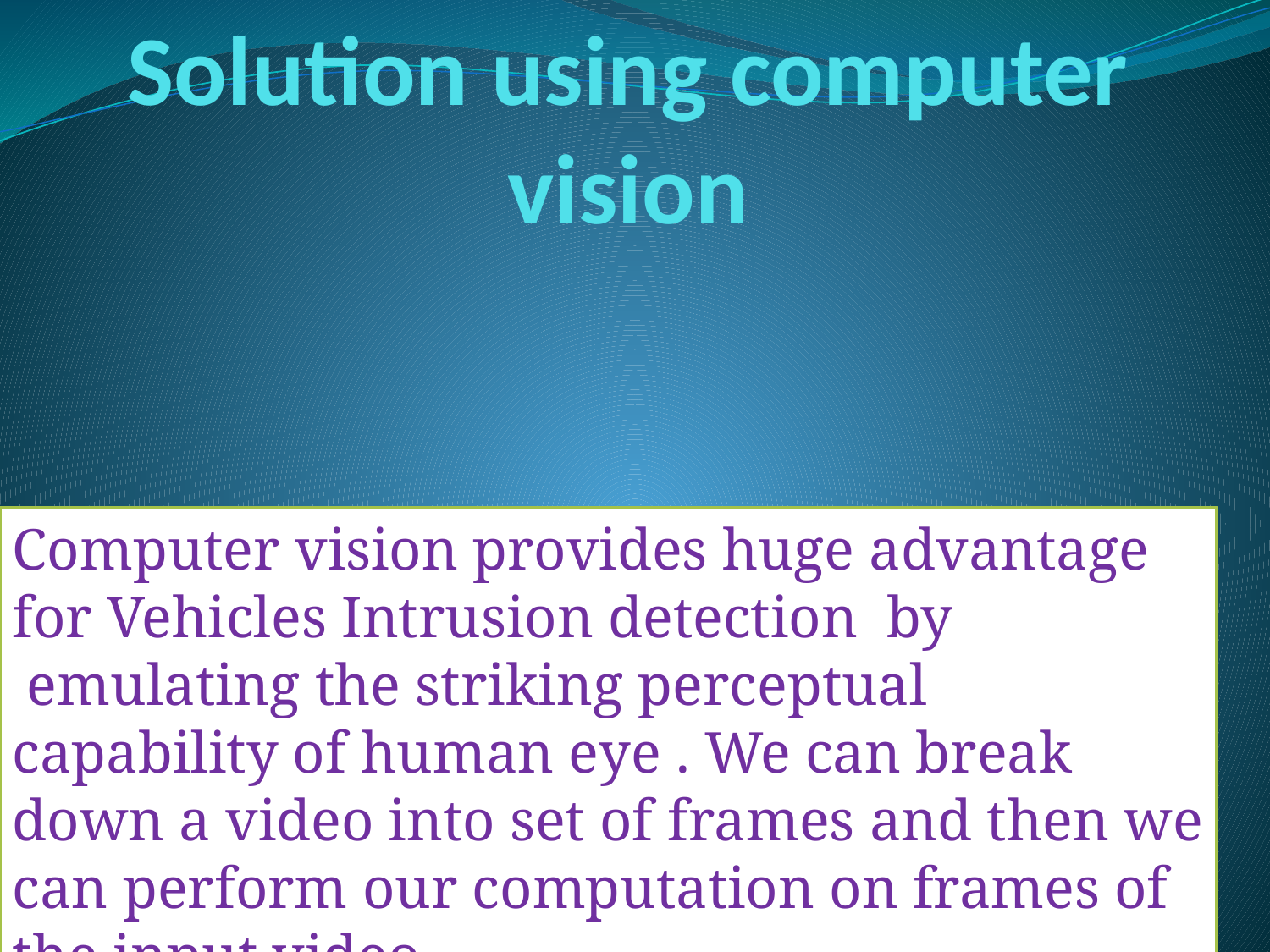

# Solution using computer vision
Computer vision provides huge advantage for Vehicles Intrusion detection  by
 emulating the striking perceptual capability of human eye . We can break down a video into set of frames and then we can perform our computation on frames of the input video